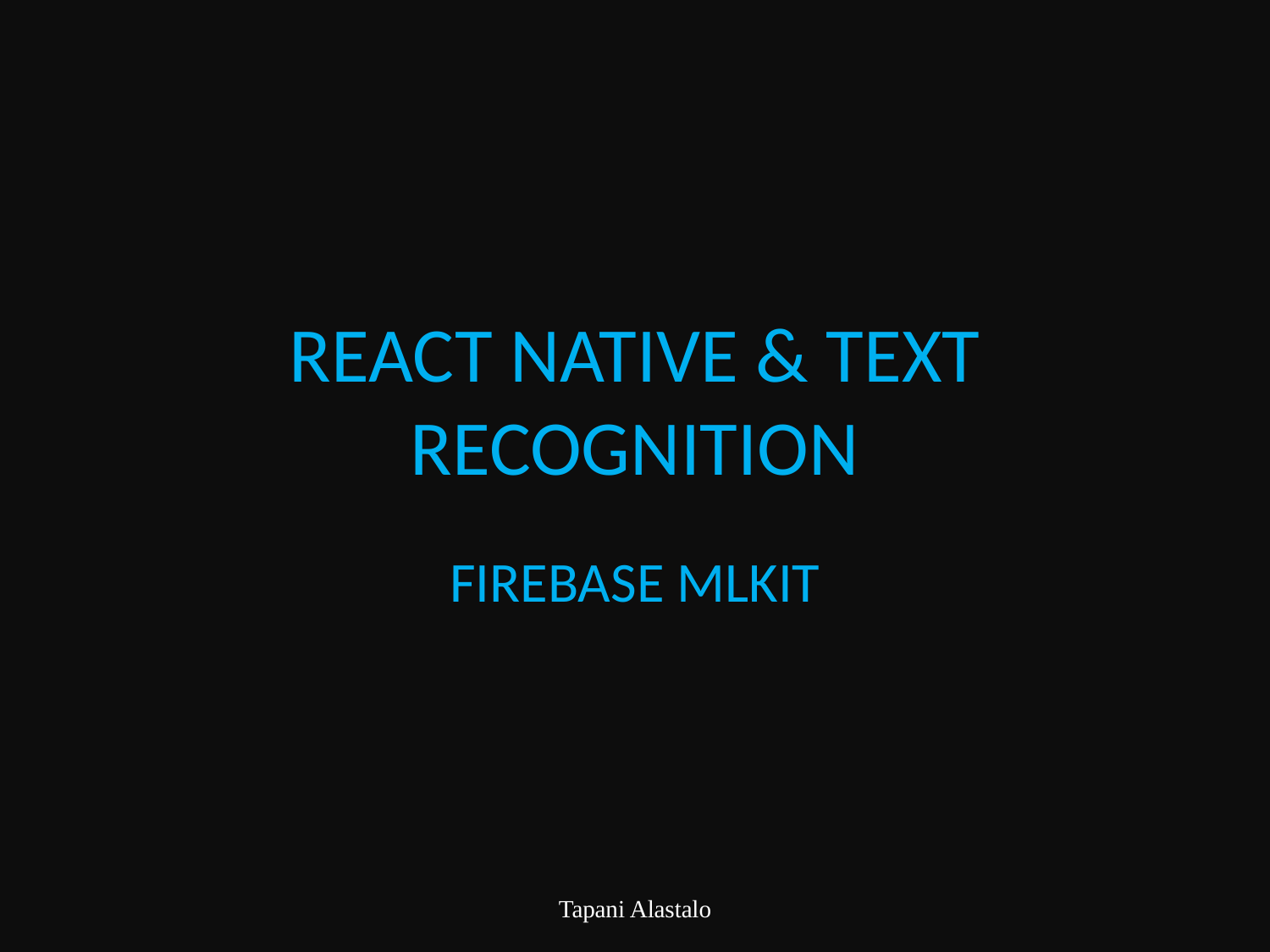

# REACT NATIVE & TEXT RECOGNITION
FIREBASE MLKIT
Tapani Alastalo